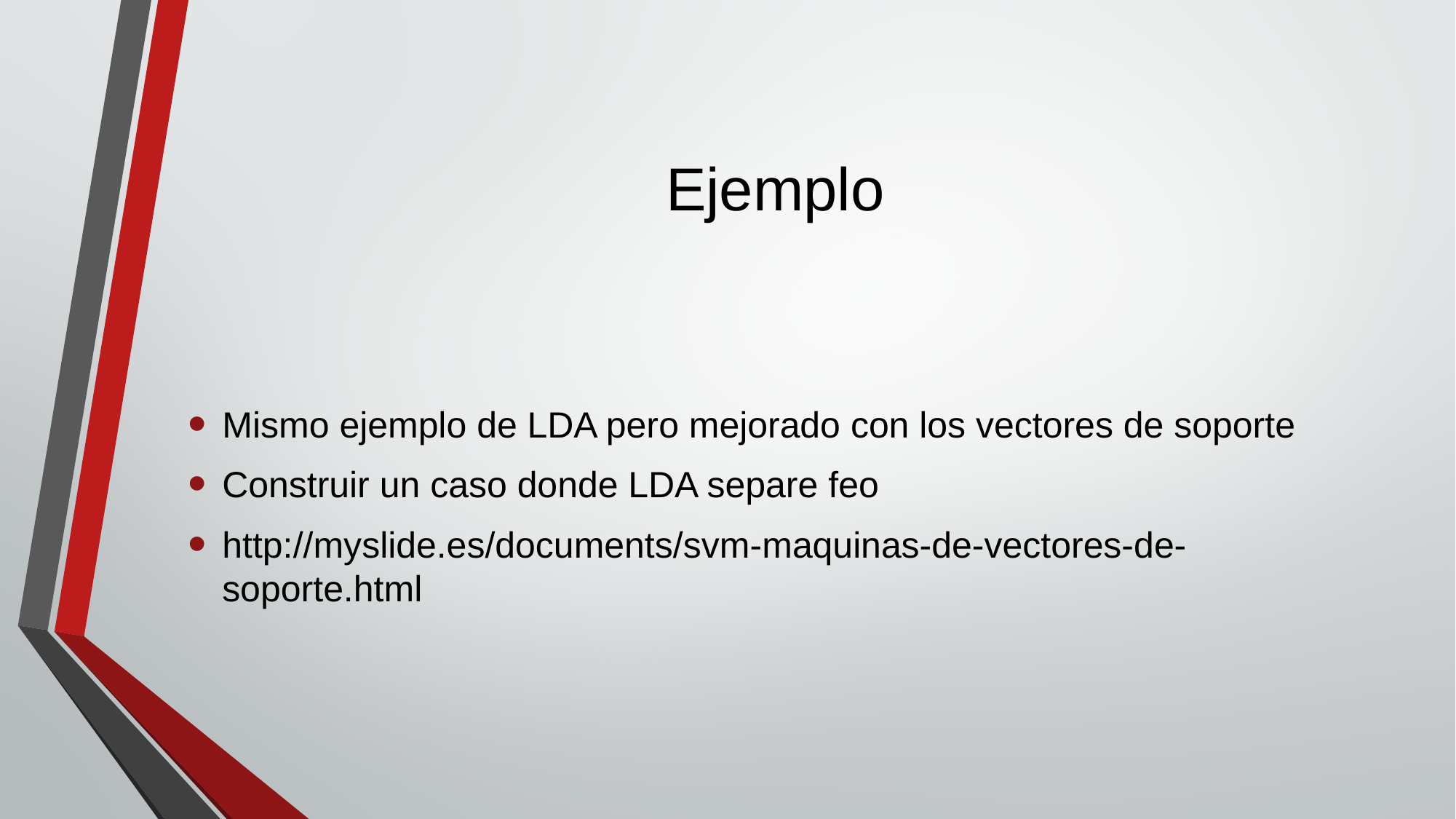

# Ejemplo
Mismo ejemplo de LDA pero mejorado con los vectores de soporte
Construir un caso donde LDA separe feo
http://myslide.es/documents/svm-maquinas-de-vectores-de-soporte.html